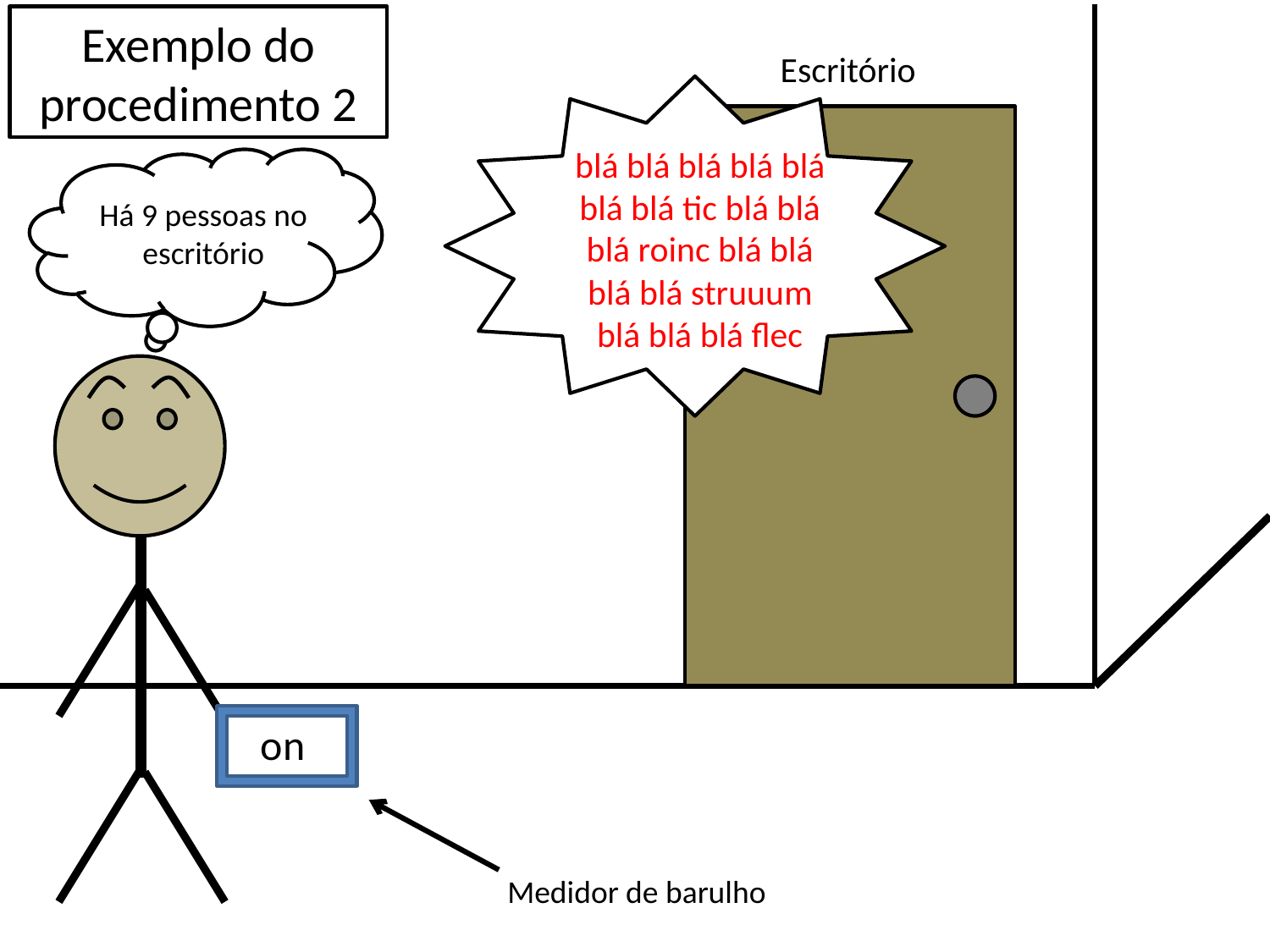

Exemplo do procedimento 2
Escritório

blá blá blá blá blá blá blá tic blá blá blá roinc blá blá blá blá struuum blá blá blá flec

Há 9 pessoas no escritório

on
Medidor de barulho